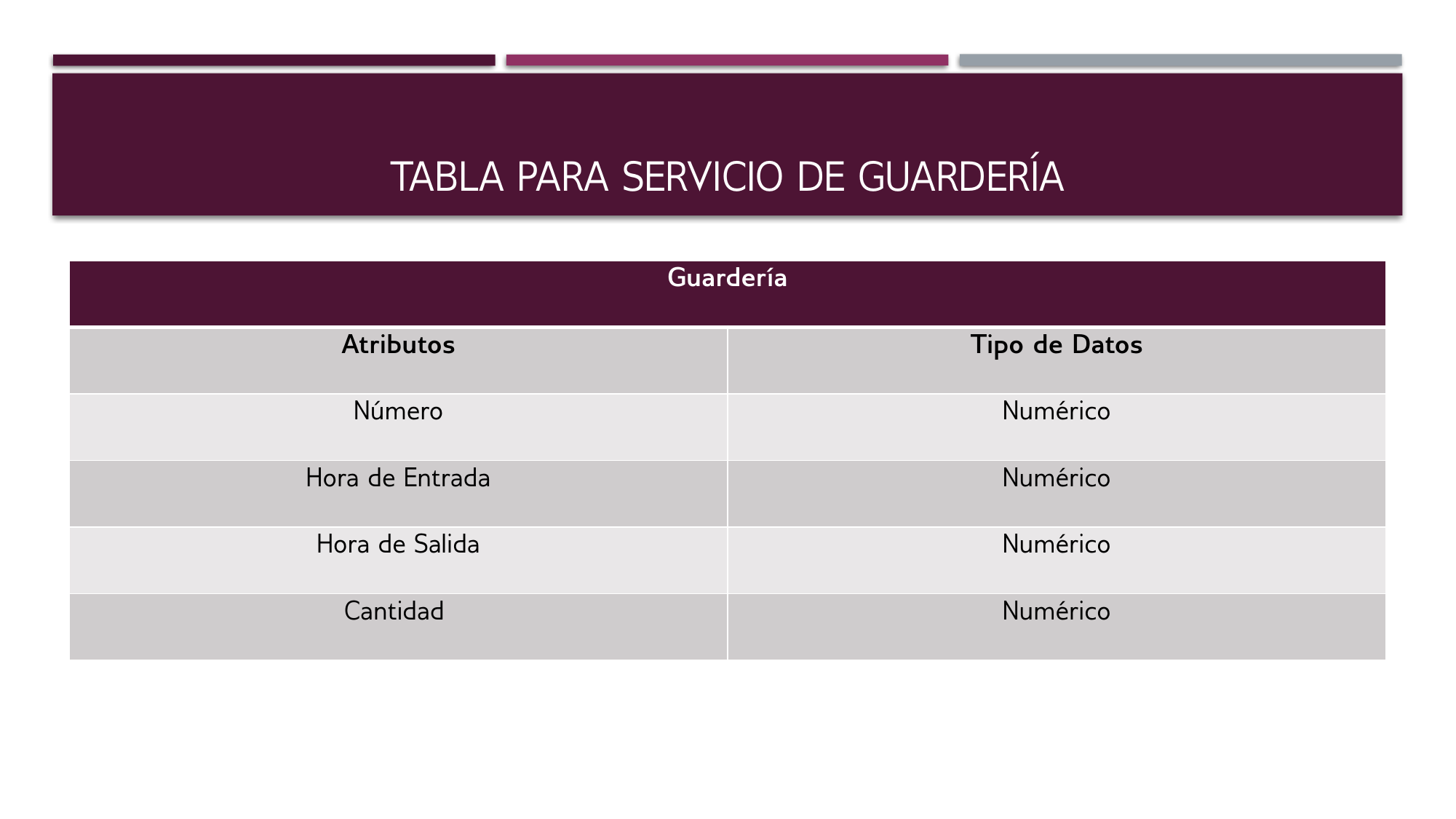

# Tabla para servicio de guardería
| Guardería |  |
| --- | --- |
| Atributos | Tipo de Datos |
| Número | Numérico |
| Hora de Entrada | Numérico |
| Hora de Salida | Numérico |
| Cantidad | Numérico |